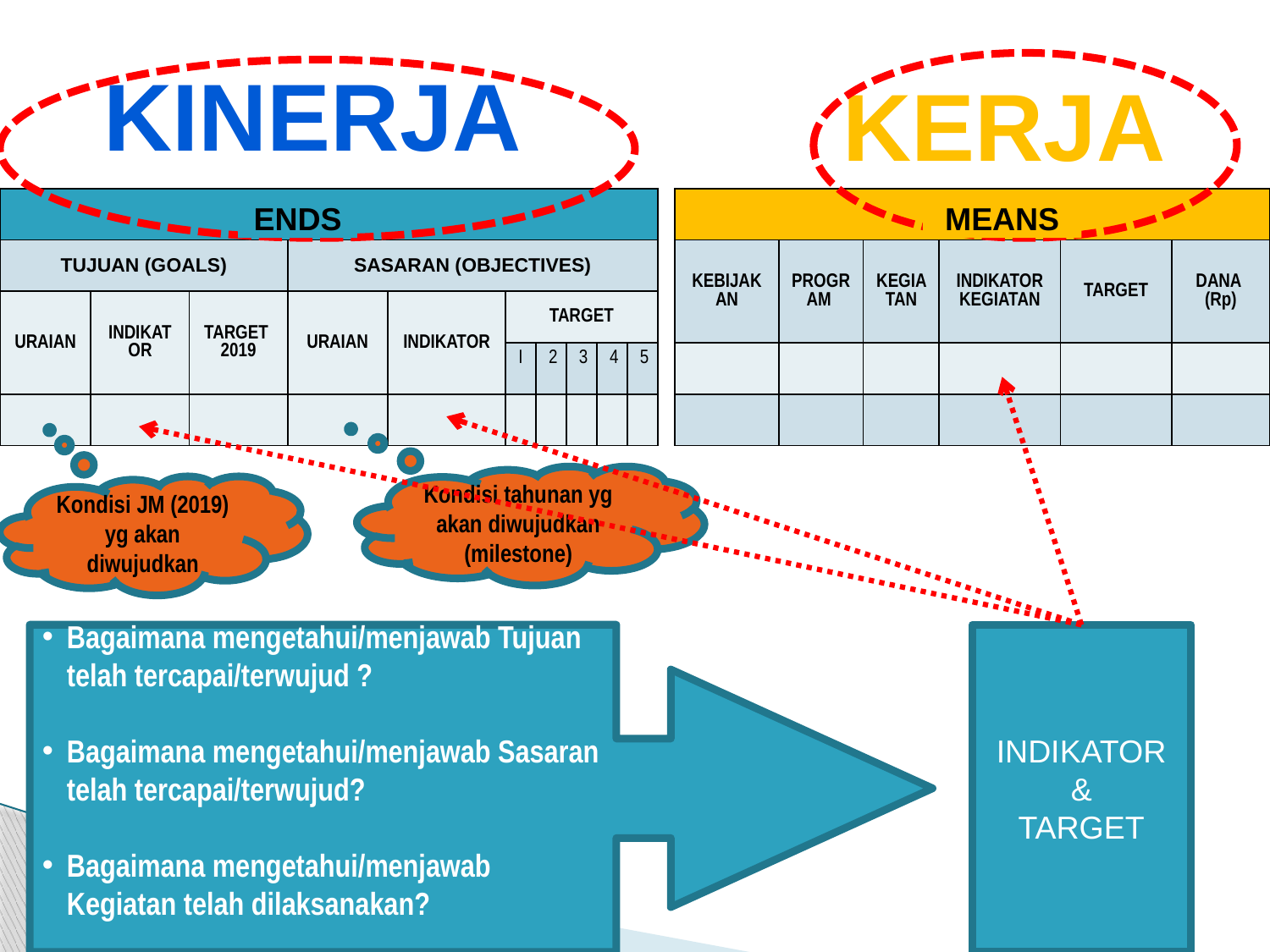

KINERJA

KERJA
|  |  |  |  |  |  |  |  |  |  |
| --- | --- | --- | --- | --- | --- | --- | --- | --- | --- |
| TUJUAN (GOALS) |  |  | SASARAN (OBJECTIVES) |  |  |  |  |  |  |
| URAIAN | INDIKATOR | TARGET 2019 | URAIAN | INDIKATOR | TARGET |  |  |  |  |
|  |  |  |  |  | I | 2 | 3 | 4 | 5 |
|  |  |  |  |  |  |  |  |  |  |
|  |  |  |  |  |  |
| --- | --- | --- | --- | --- | --- |
| KEBIJAKAN | PROGRAM | KEGIATAN | INDIKATOR KEGIATAN | TARGET | DANA (Rp) |
|  |  |  |  |  |  |
|  |  |  |  |  |  |
ENDS
MEANS
Kondisi tahunan yg akan diwujudkan (milestone)
Kondisi JM (2019) yg akan diwujudkan
Bagaimana mengetahui/menjawab Tujuan telah tercapai/terwujud ?

Bagaimana mengetahui/menjawab Sasaran telah tercapai/terwujud?

Bagaimana mengetahui/menjawab Kegiatan telah dilaksanakan?

INDIKATOR &
TARGET